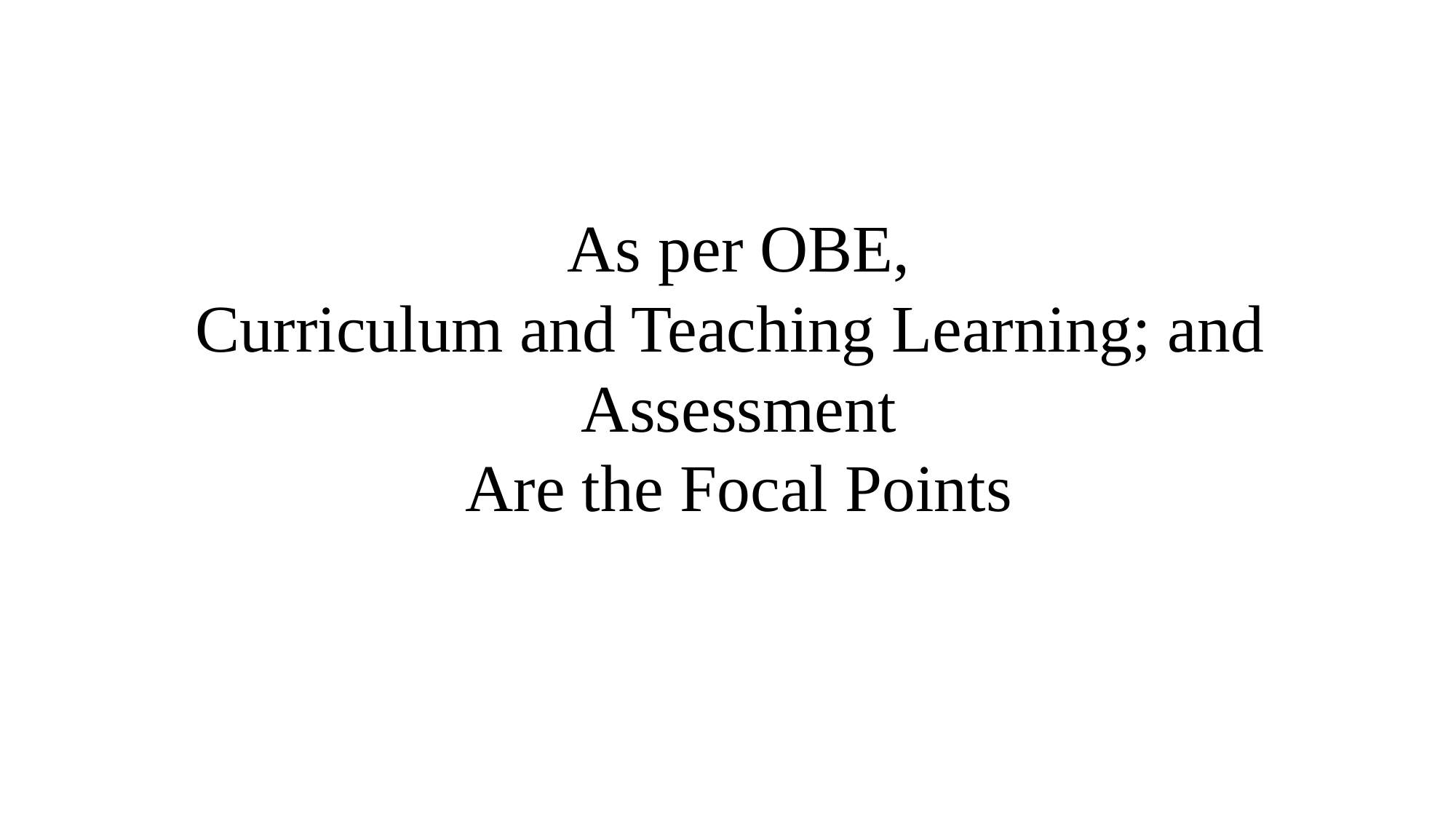

As per OBE,
Curriculum and Teaching Learning; and
Assessment
Are the Focal Points